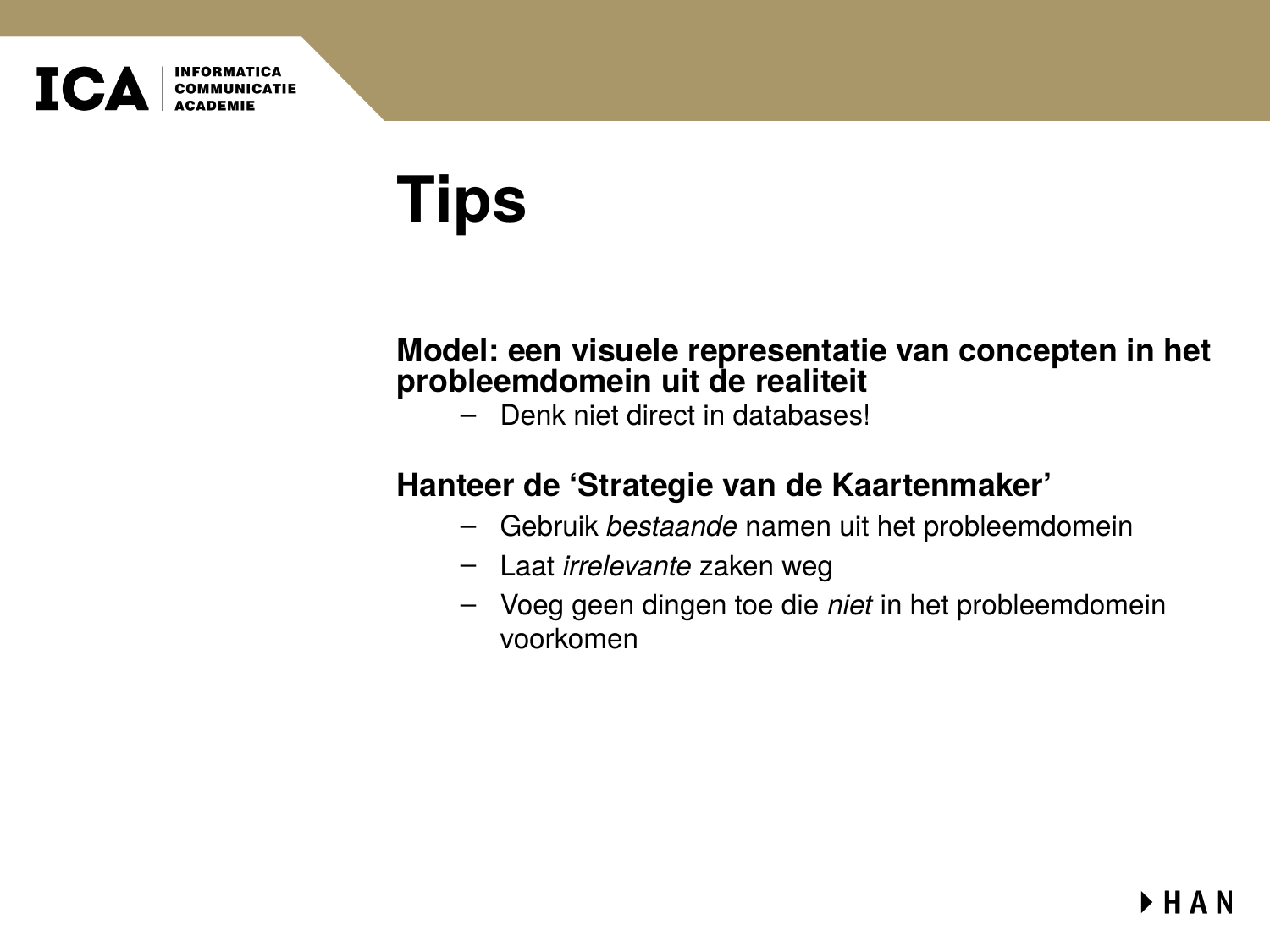

# Tips

Model: een visuele representatie van concepten in het probleemdomein uit de realiteit
Denk niet direct in databases!
Hanteer de ‘Strategie van de Kaartenmaker’
Gebruik bestaande namen uit het probleemdomein
Laat irrelevante zaken weg
Voeg geen dingen toe die niet in het probleemdomein voorkomen